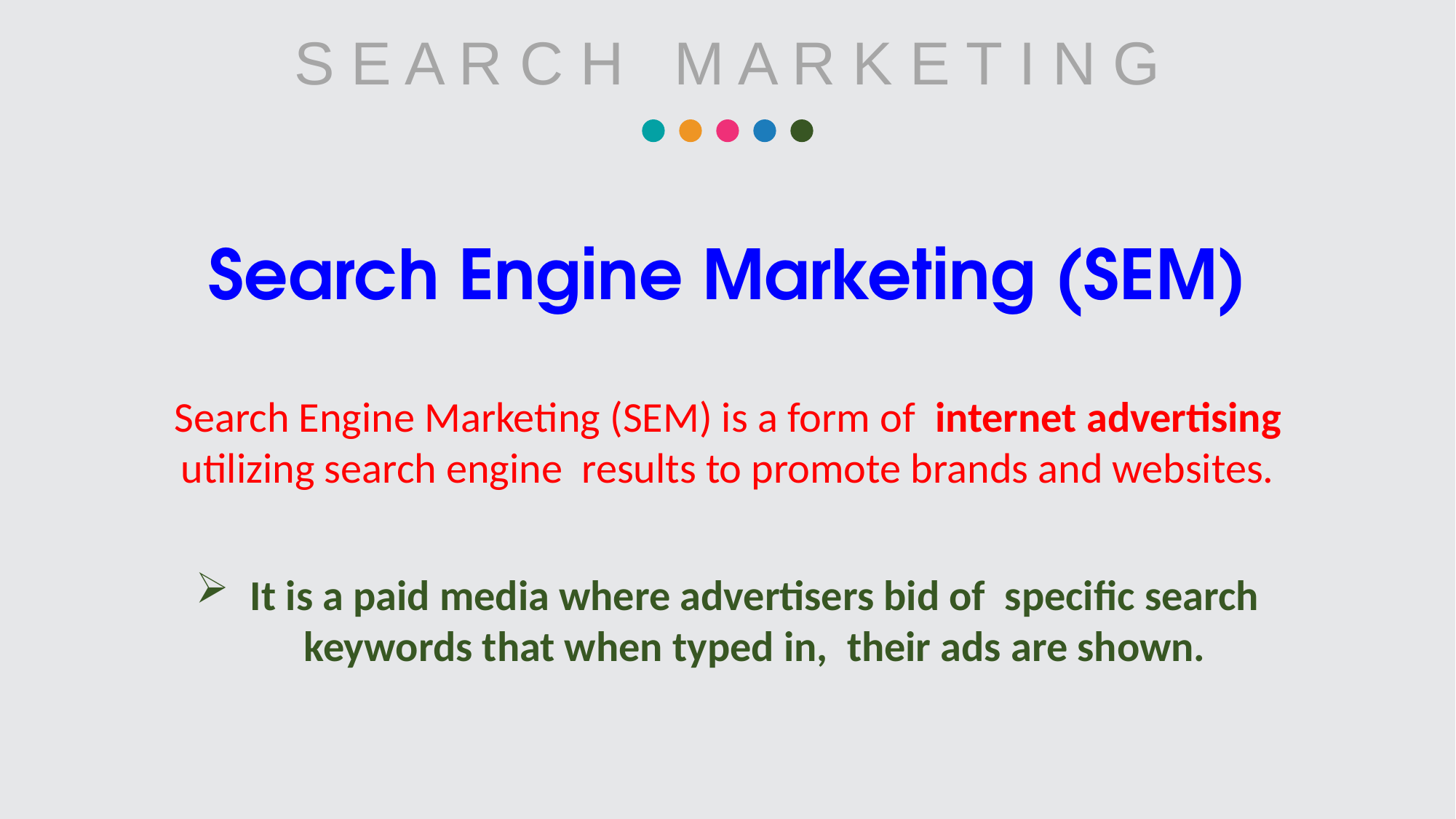

S E A R C H   M A R K E T I N G

# Search Engine Marketing (SEM)
Search Engine Marketing (SEM) is a form of  internet advertising utilizing search engine  results to promote brands and websites.
It is a paid media where advertisers bid of  specific search keywords that when typed in,  their ads are shown.